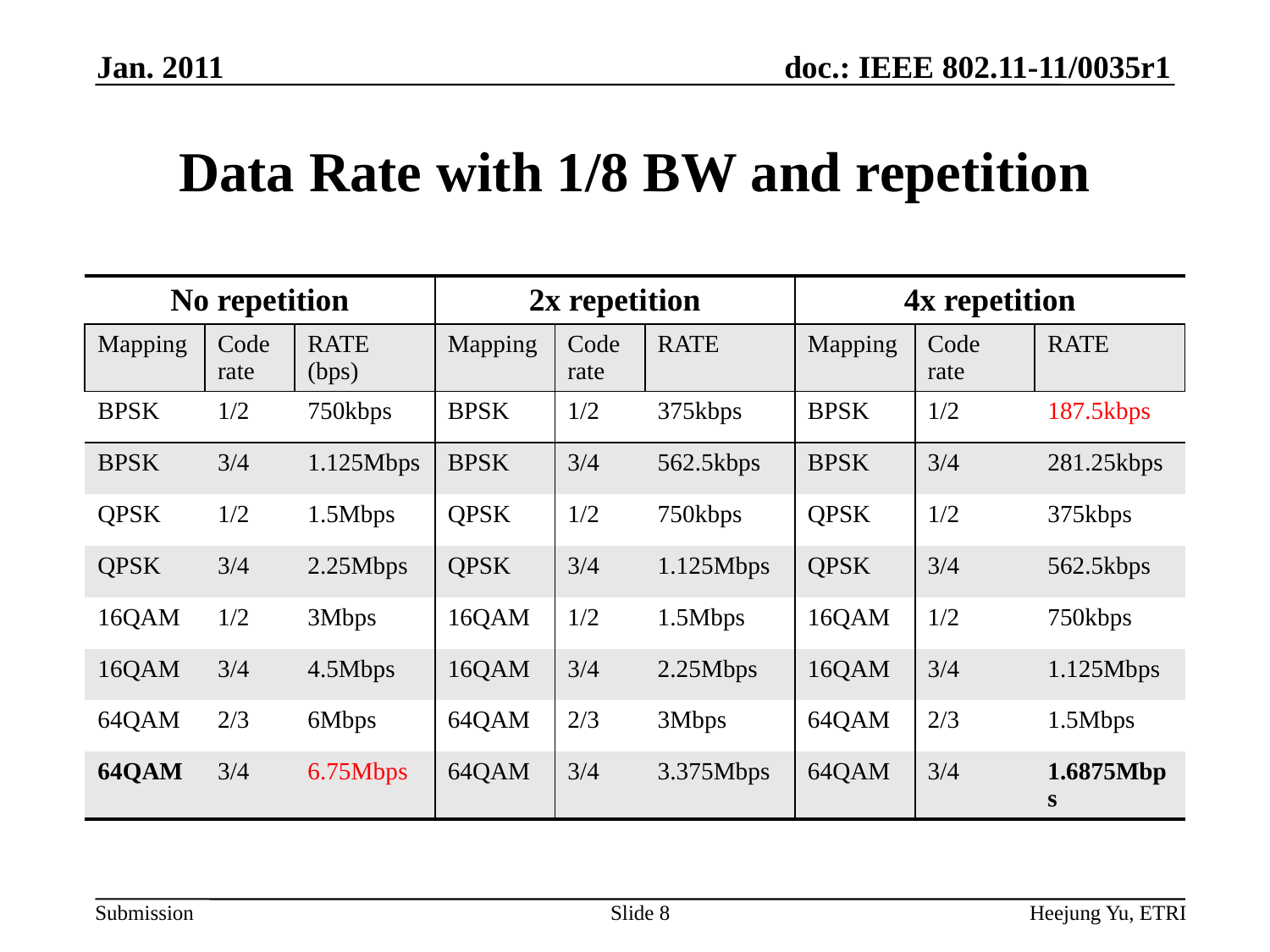

Jan. 2011
# Data Rate with 1/8 BW and repetition

| No repetition |  |  | 2x repetition |  |  | 4x repetition |  |  |
| --- | --- | --- | --- | --- | --- | --- | --- | --- |
| Mapping | Code rate | RATE (bps) | Mapping | Code rate | RATE | Mapping | Code rate | RATE |
| BPSK | 1/2 | 750kbps | BPSK | 1/2 | 375kbps | BPSK | 1/2 | 187.5kbps |
| BPSK | 3/4 | 1.125Mbps | BPSK | 3/4 | 562.5kbps | BPSK | 3/4 | 281.25kbps |
| QPSK | 1/2 | 1.5Mbps | QPSK | 1/2 | 750kbps | QPSK | 1/2 | 375kbps |
| QPSK | 3/4 | 2.25Mbps | QPSK | 3/4 | 1.125Mbps | QPSK | 3/4 | 562.5kbps |
| 16QAM | 1/2 | 3Mbps | 16QAM | 1/2 | 1.5Mbps | 16QAM | 1/2 | 750kbps |
| 16QAM | 3/4 | 4.5Mbps | 16QAM | 3/4 | 2.25Mbps | 16QAM | 3/4 | 1.125Mbps |
| 64QAM | 2/3 | 6Mbps | 64QAM | 2/3 | 3Mbps | 64QAM | 2/3 | 1.5Mbps |
| 64QAM | 3/4 | 6.75Mbps | 64QAM | 3/4 | 3.375Mbps | 64QAM | 3/4 | 1.6875Mbps |
Slide 8
Heejung Yu, ETRI